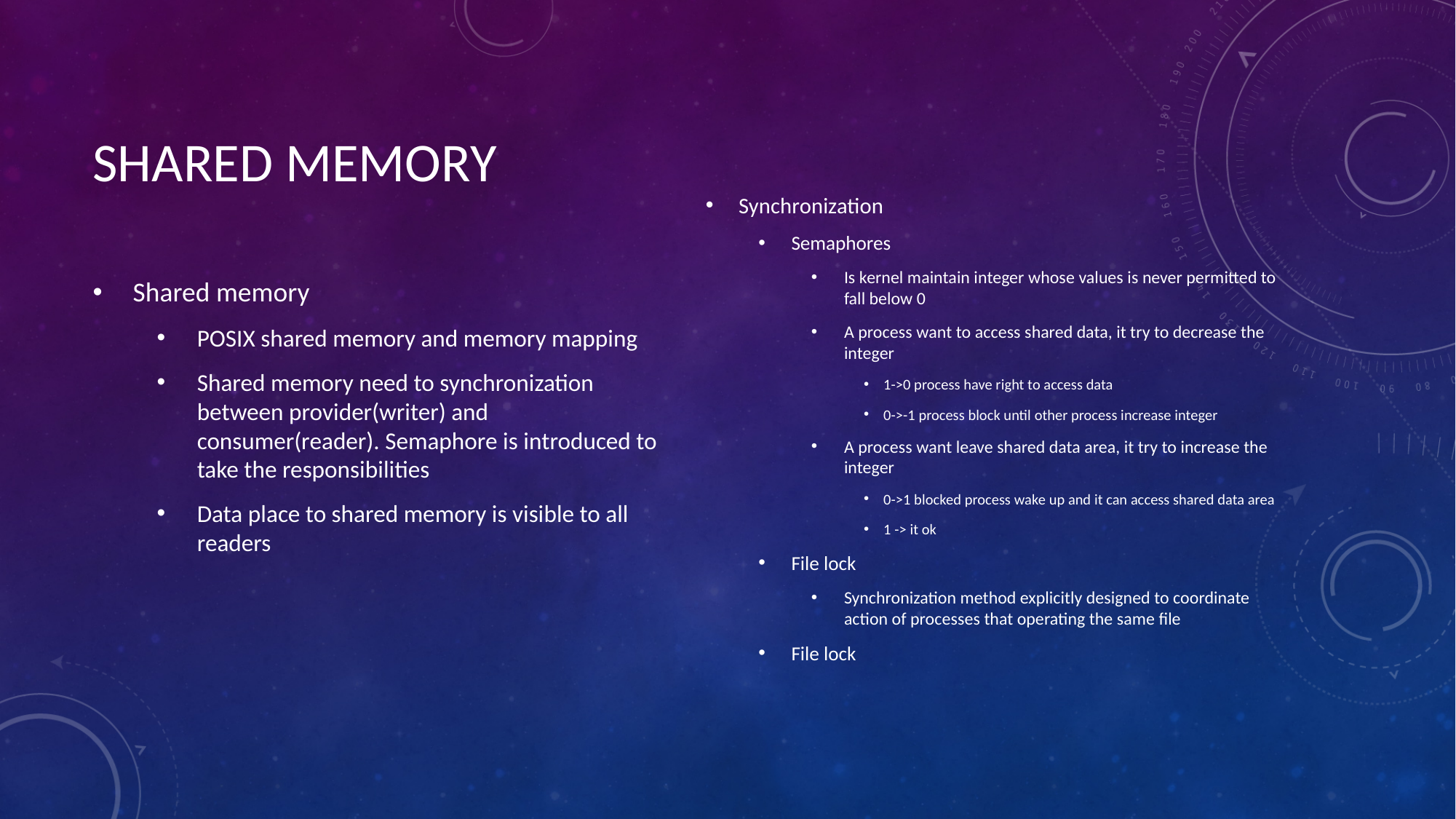

# Shared memory
Synchronization
Semaphores
Is kernel maintain integer whose values is never permitted to fall below 0
A process want to access shared data, it try to decrease the integer
1->0 process have right to access data
0->-1 process block until other process increase integer
A process want leave shared data area, it try to increase the integer
0->1 blocked process wake up and it can access shared data area
1 -> it ok
File lock
Synchronization method explicitly designed to coordinate action of processes that operating the same file
File lock

Shared memory
POSIX shared memory and memory mapping
Shared memory need to synchronization between provider(writer) and consumer(reader). Semaphore is introduced to take the responsibilities
Data place to shared memory is visible to all readers